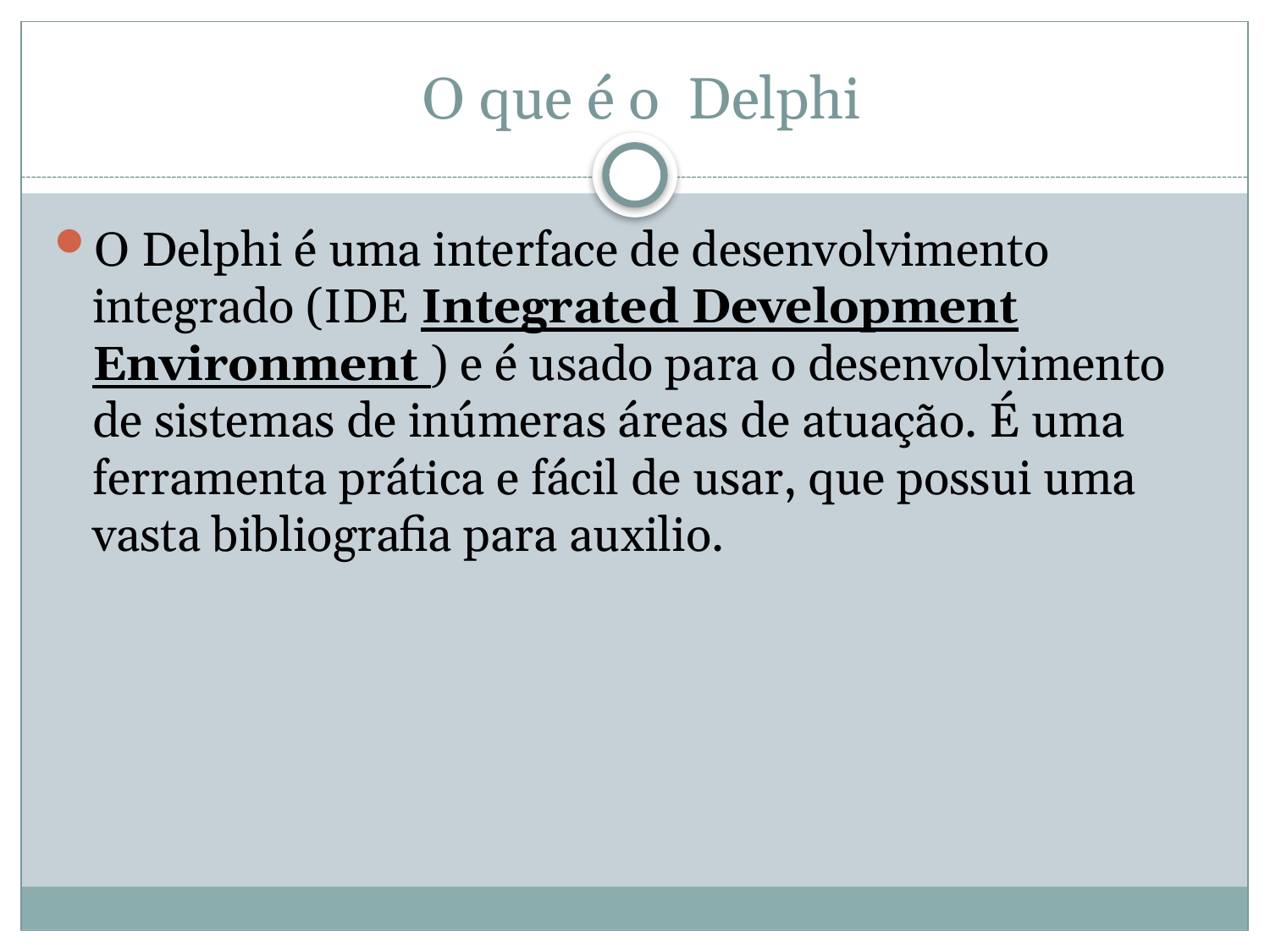

# O que é o  Delphi
O Delphi é uma interface de desenvolvimento integrado (IDE Integrated Development Environment ) e é usado para o desenvolvimento de sistemas de inúmeras áreas de atuação. É uma ferramenta prática e fácil de usar, que possui uma vasta bibliografia para auxilio.